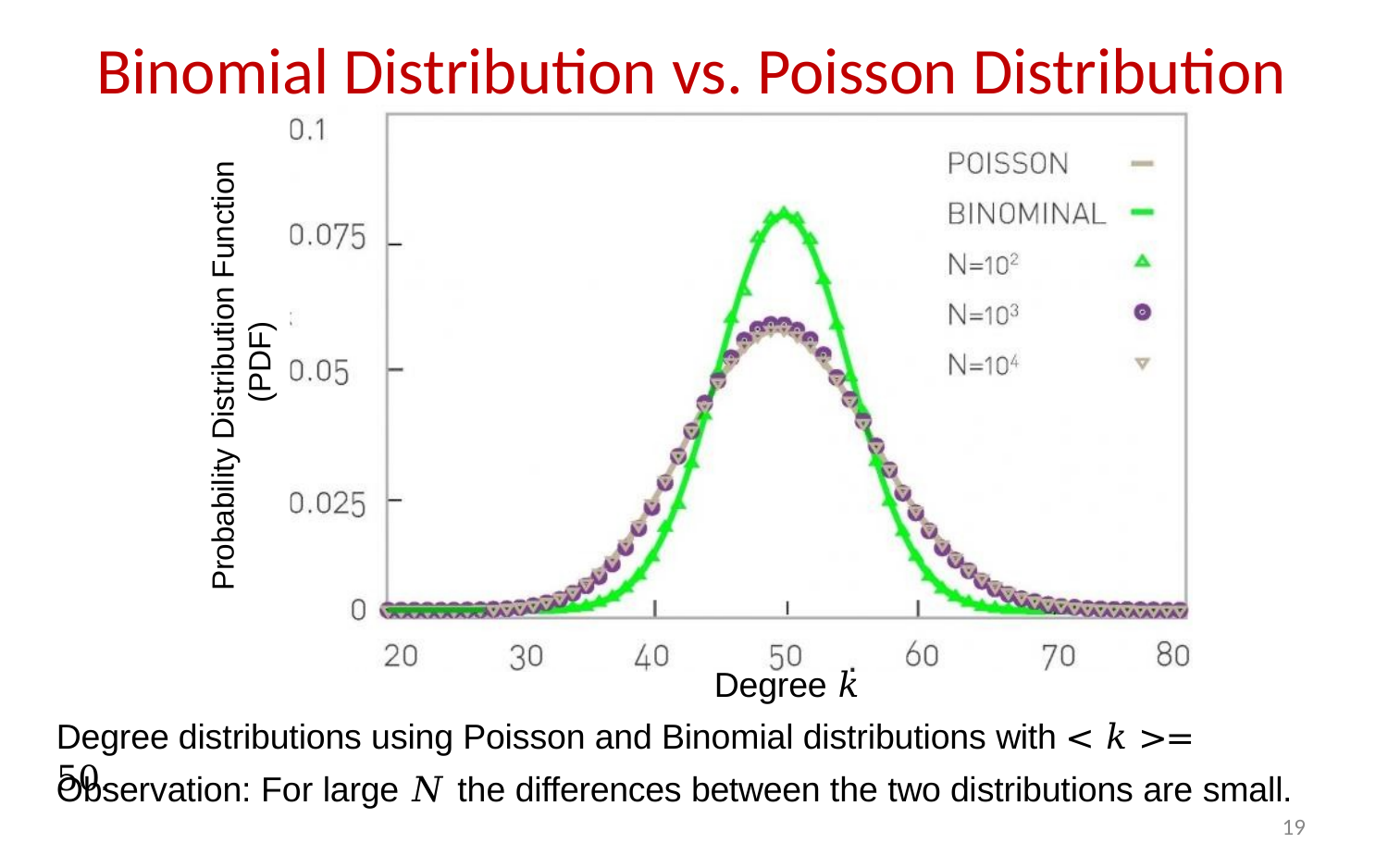

# Binomial Distribution vs. Poisson Distribution

Probability Distribution Function  (PDF)
Degree 𝑘
Degree distributions using Poisson and Binomial distributions with < 𝑘 >= 50.
Observation: For large 𝑁 the differences between the two distributions are small.
19